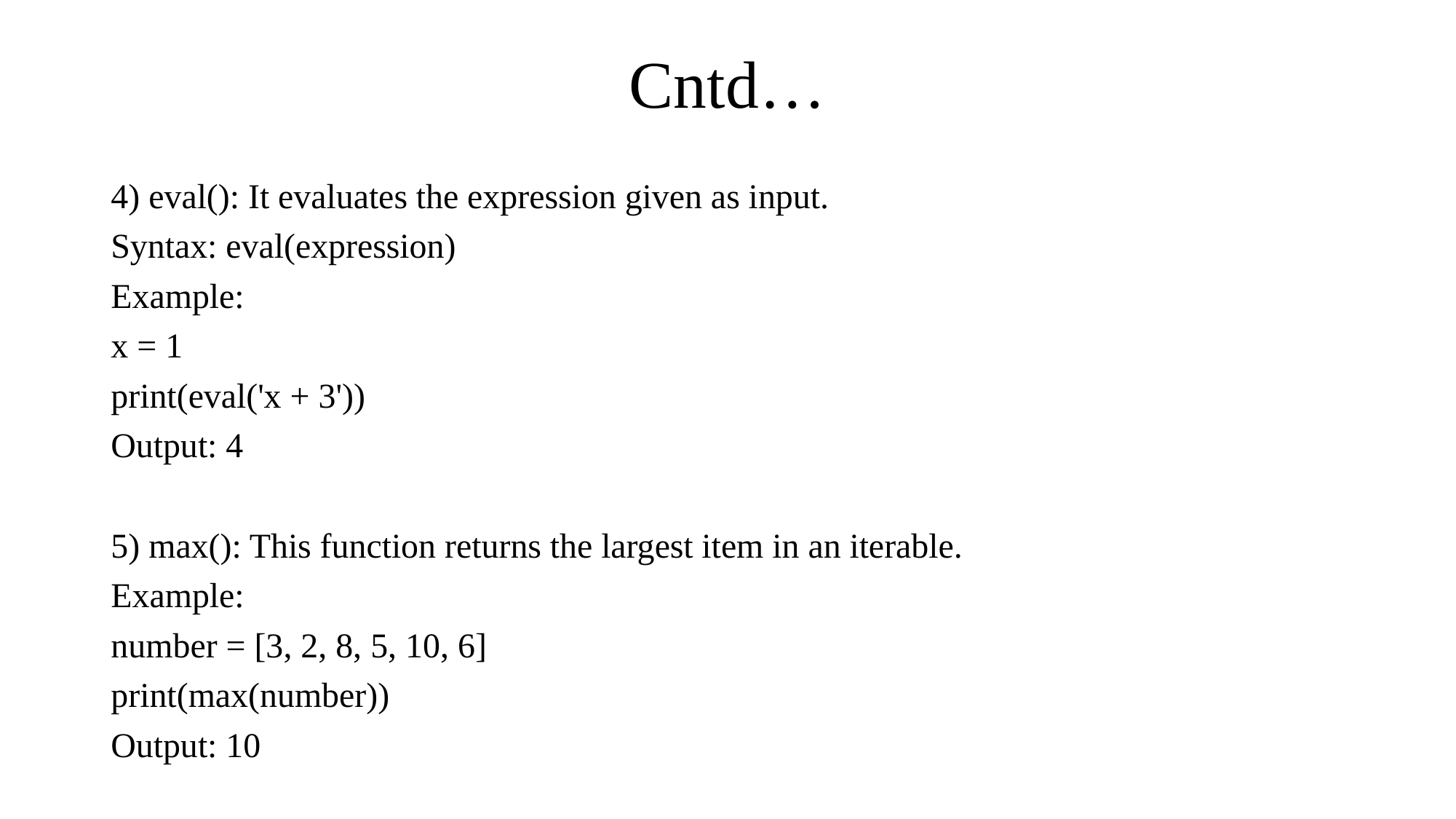

# Cntd…
4) eval(): It evaluates the expression given as input.
Syntax: eval(expression)
Example:
x = 1
print(eval('x + 3'))
Output: 4

5) max(): This function returns the largest item in an iterable.
Example:
number = [3, 2, 8, 5, 10, 6]
print(max(number))
Output: 10